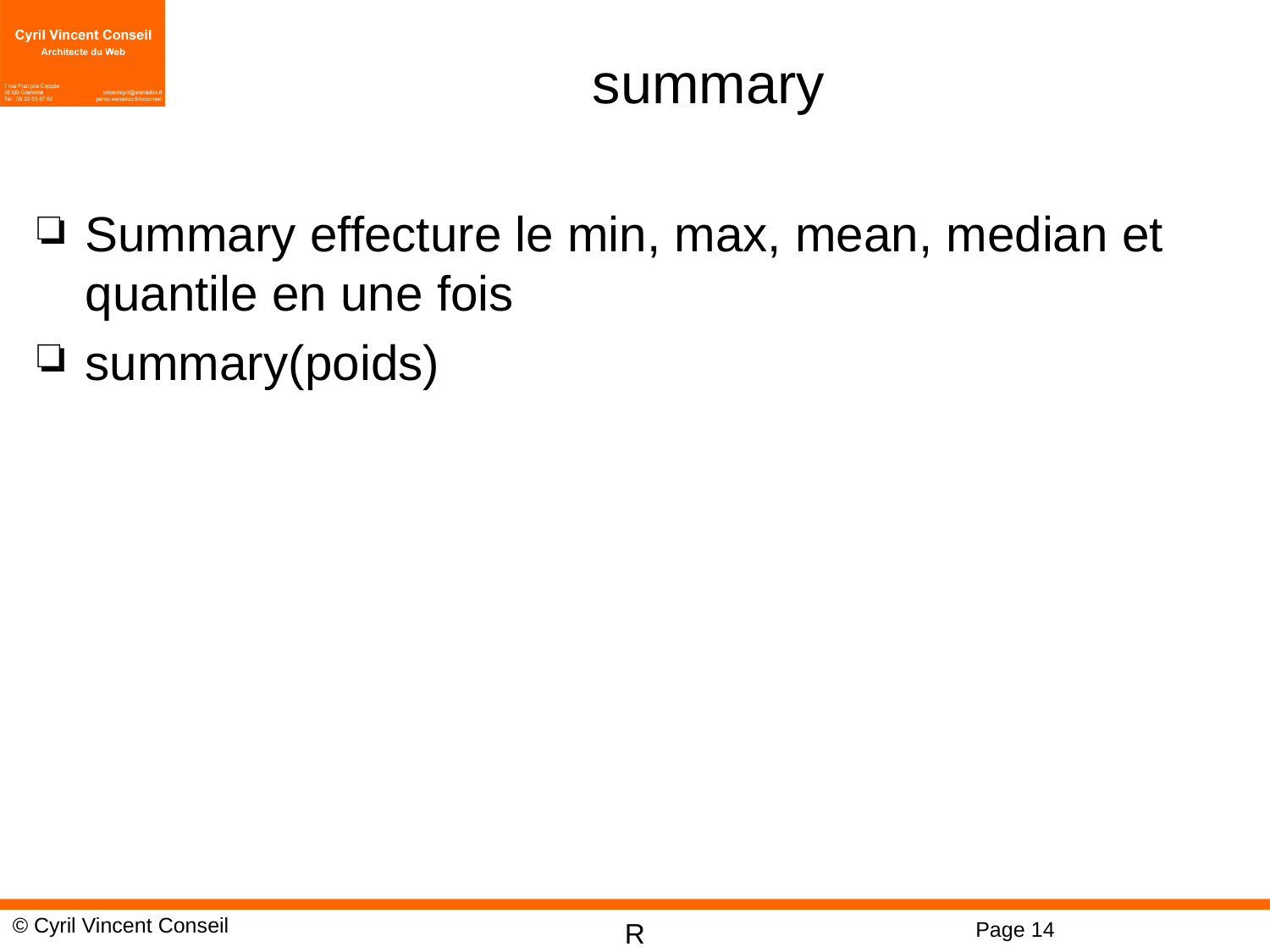

# summary
Summary effecture le min, max, mean, median et quantile en une fois
summary(poids)